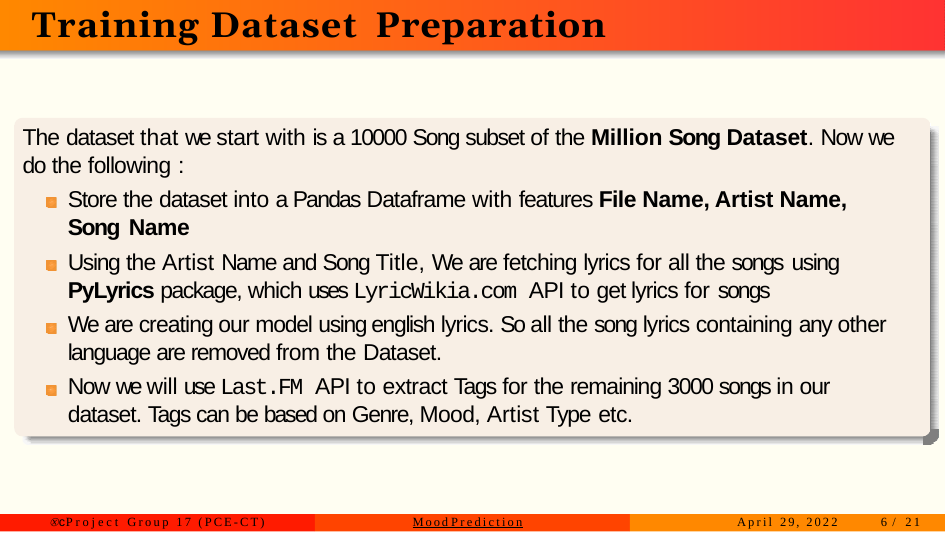

# Training Dataset Preparation

The dataset that we start with is a 10000 Song subset of the Million Song Dataset. Now we  do the following :
Store the dataset into a Pandas Dataframe with features File Name, Artist Name,  Song Name
Using the Artist Name and Song Title, We are fetching lyrics for all the songs using
PyLyrics package, which uses LyricWikia.com API to get lyrics for songs
We are creating our model using english lyrics. So all the song lyrics containing any other  language are removed from the Dataset.
Now we will use Last.FM API to extract Tags for the remaining 3000 songs in our  dataset. Tags can be based on Genre, Mood, Artist Type etc.
Ⓧc Project Group 17 (PCE-CT)

Mood Prediction
April 29, 2022
6 / 21